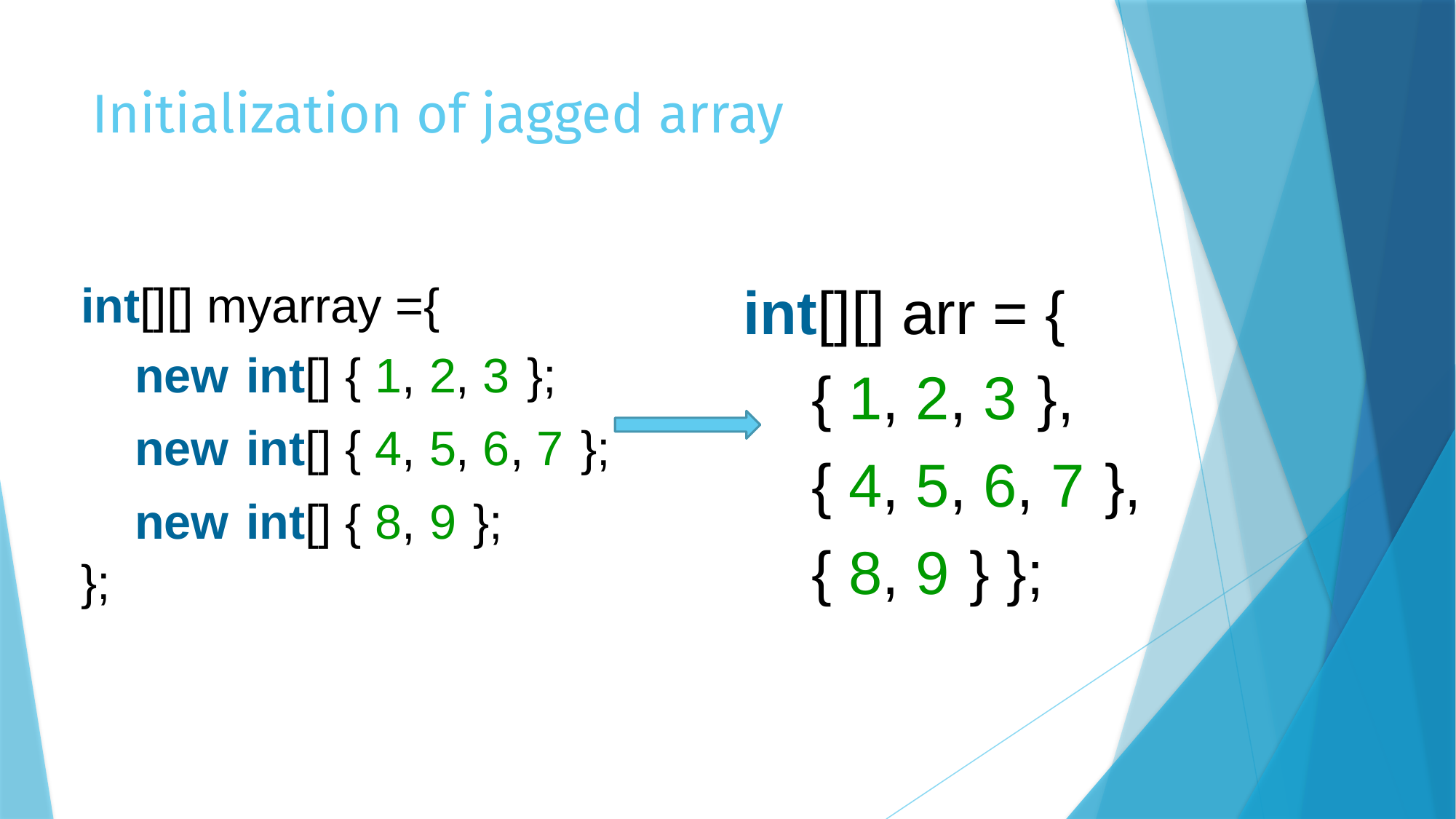

# Initialization of jagged array
int[][] myarray ={
    new int[] { 1, 2, 3 };
    new int[] { 4, 5, 6, 7 };
    new int[] { 8, 9 };
};
int[][] arr = {
    { 1, 2, 3 },
    { 4, 5, 6, 7 },
    { 8, 9 } };